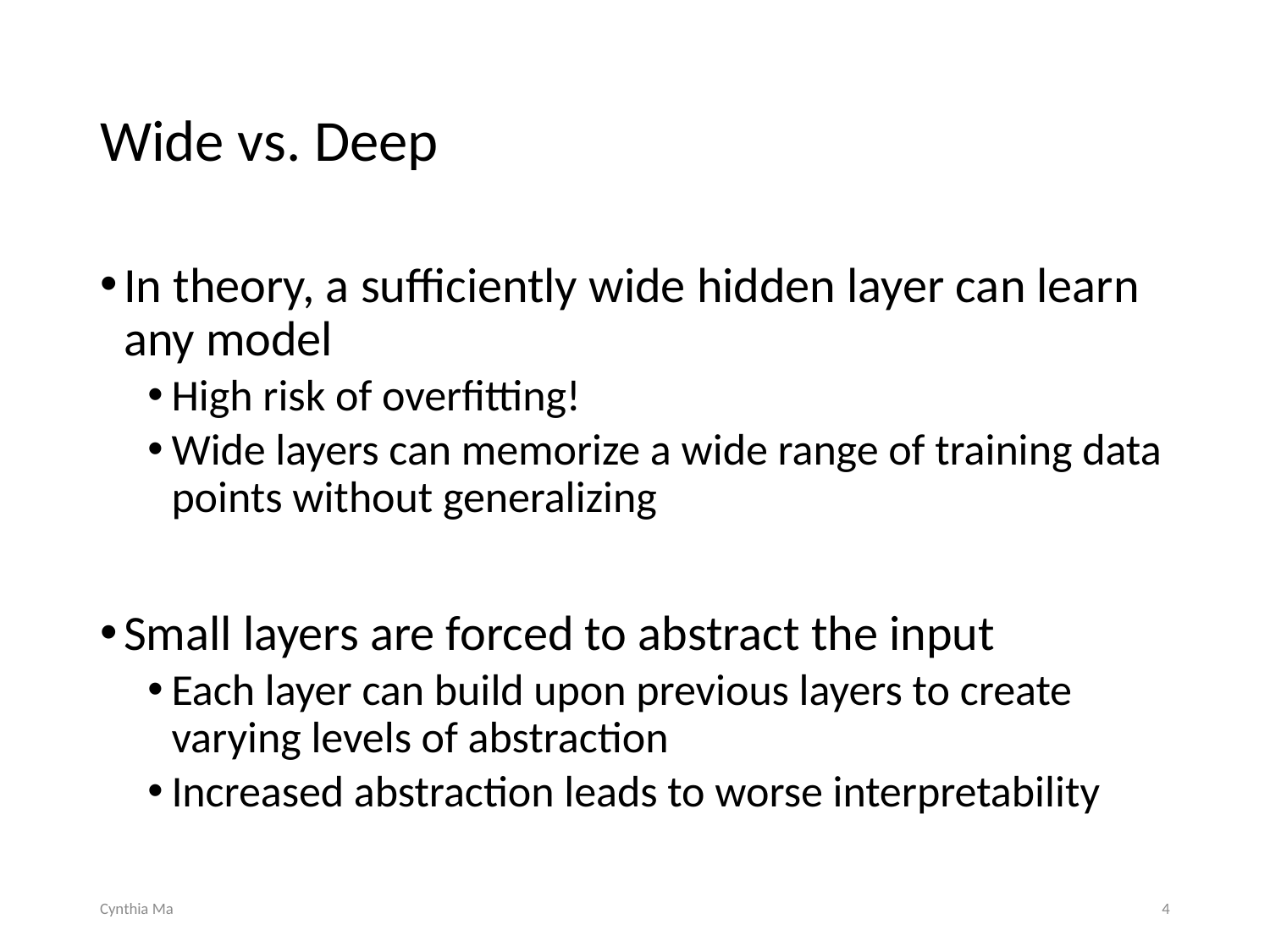

# Wide vs. Deep
In theory, a sufficiently wide hidden layer can learn any model
High risk of overfitting!
Wide layers can memorize a wide range of training data points without generalizing

Small layers are forced to abstract the input
Each layer can build upon previous layers to create varying levels of abstraction
Increased abstraction leads to worse interpretability

Cynthia Ma
4